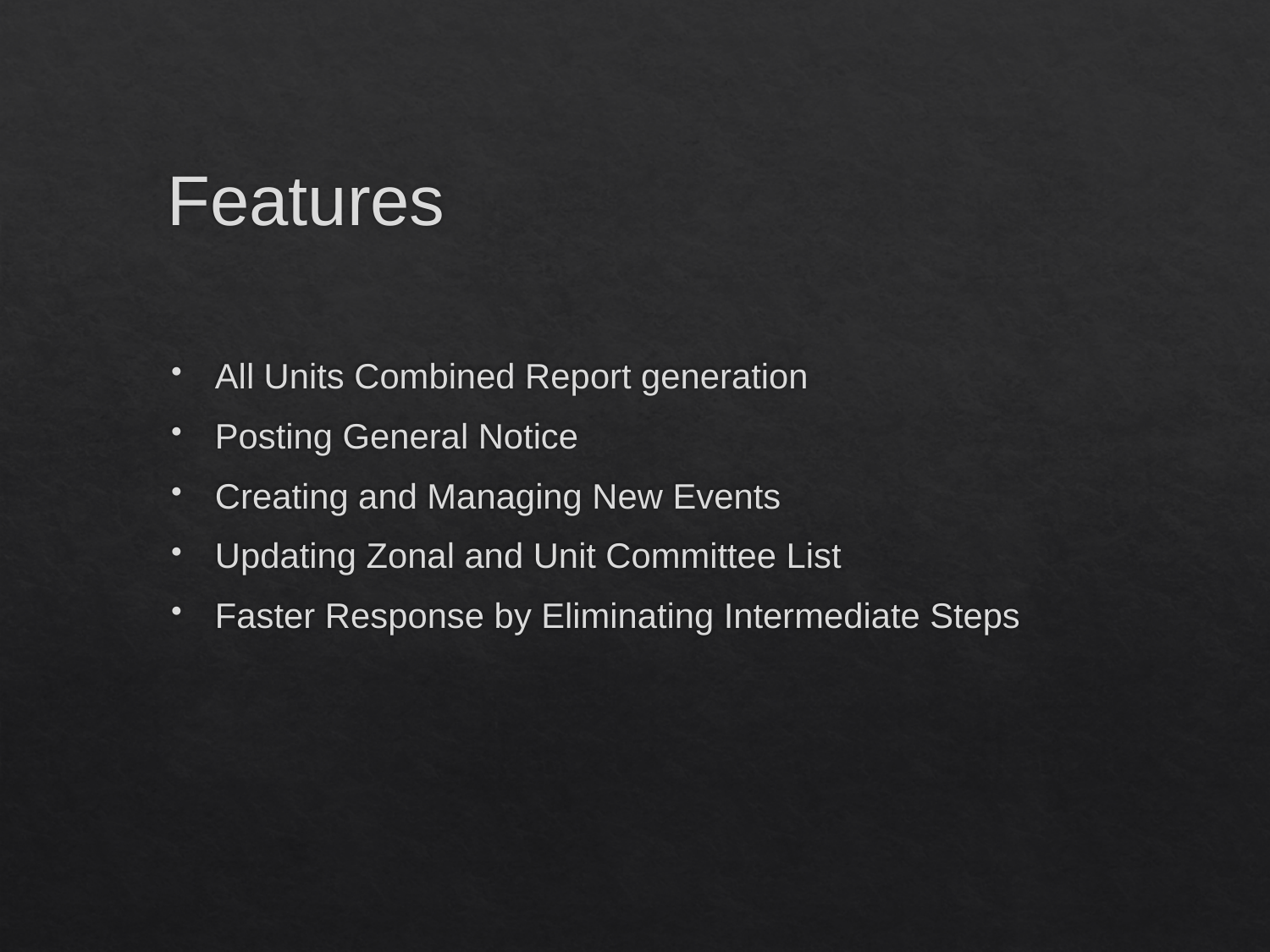

# Features
All Units Combined Report generation
Posting General Notice
Creating and Managing New Events
Updating Zonal and Unit Committee List
Faster Response by Eliminating Intermediate Steps